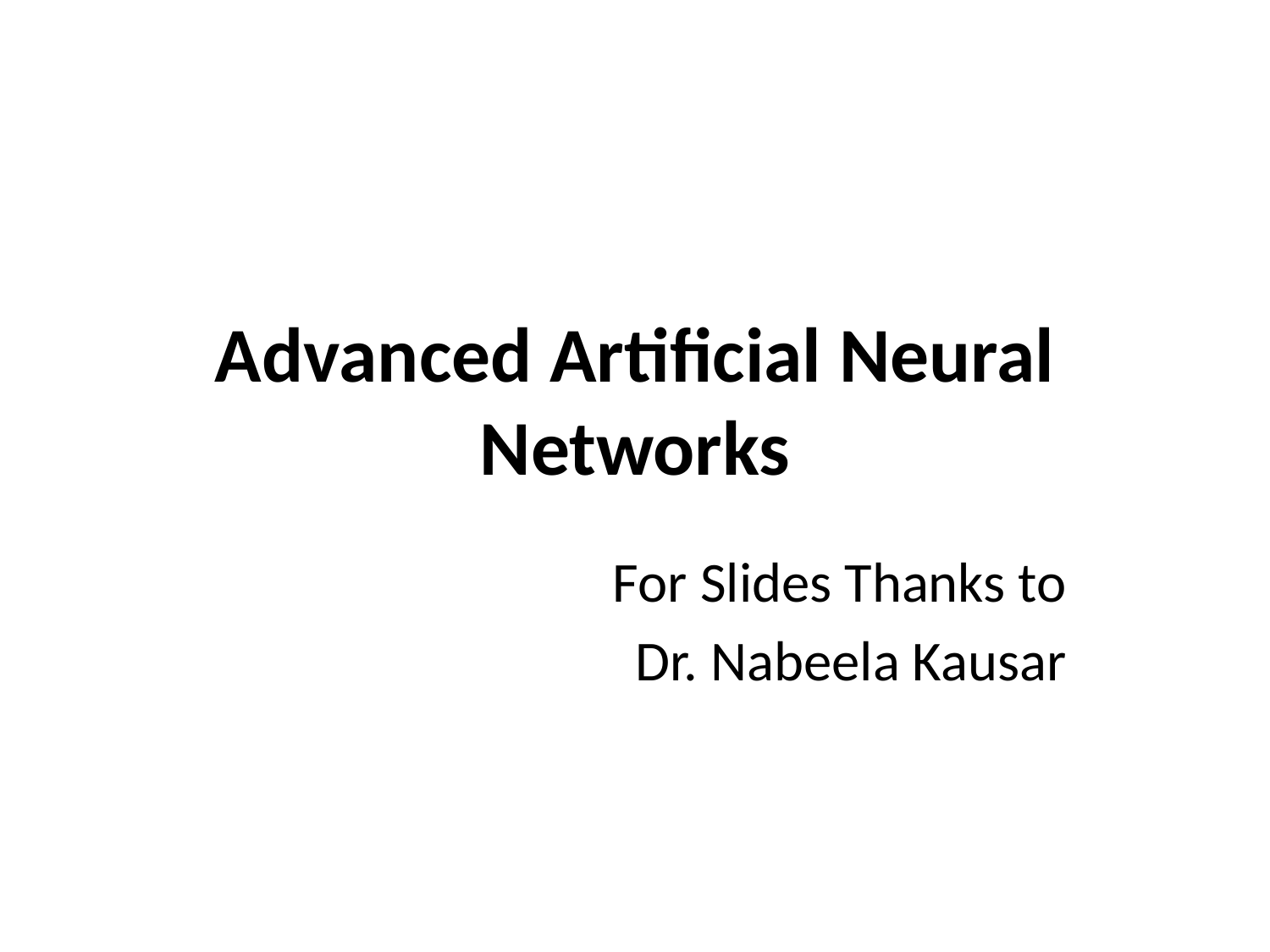

# Advanced Artificial Neural Networks
For Slides Thanks to
 Dr. Nabeela Kausar